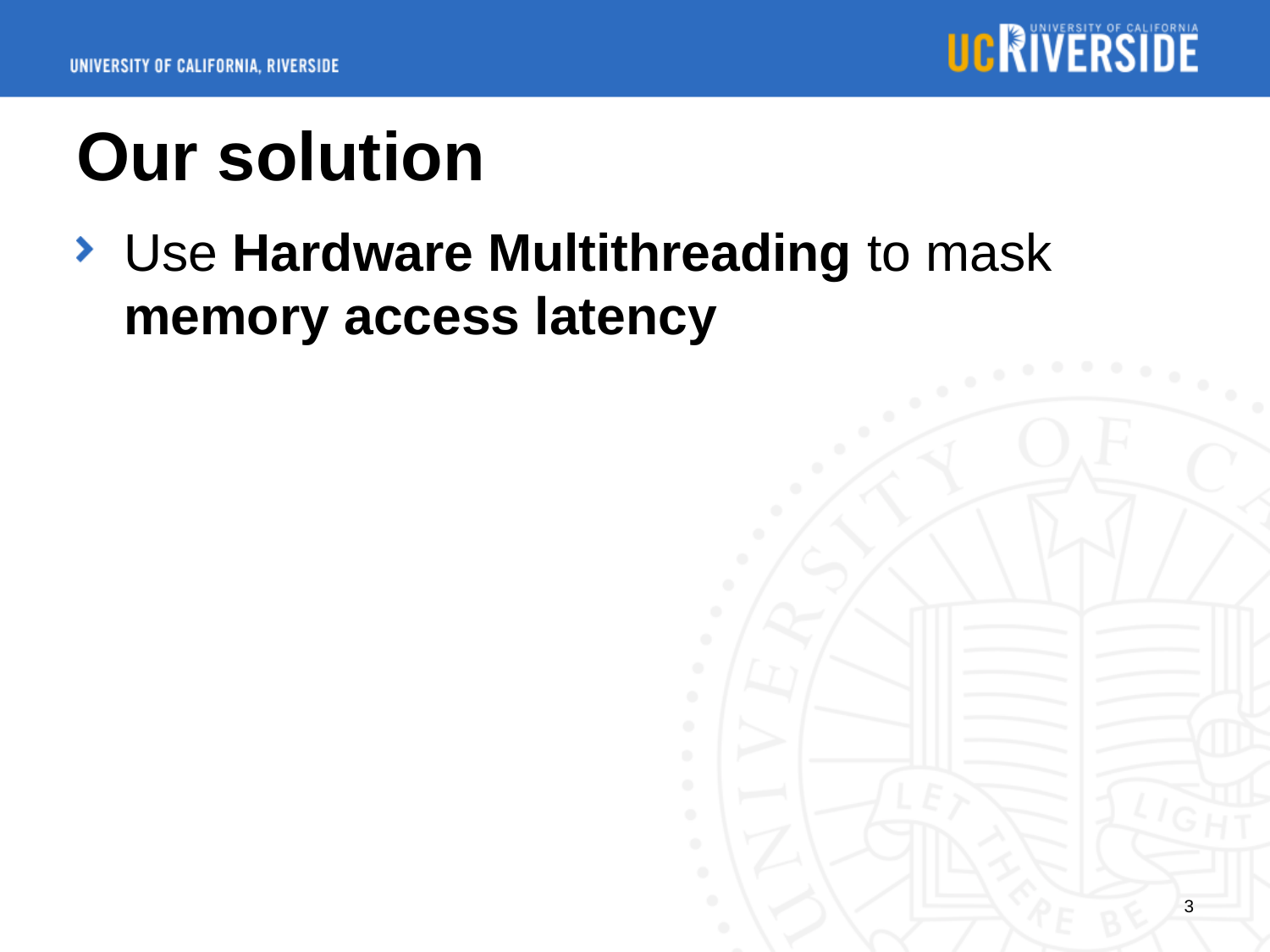

# Our solution
Use Hardware Multithreading to mask memory access latency
3